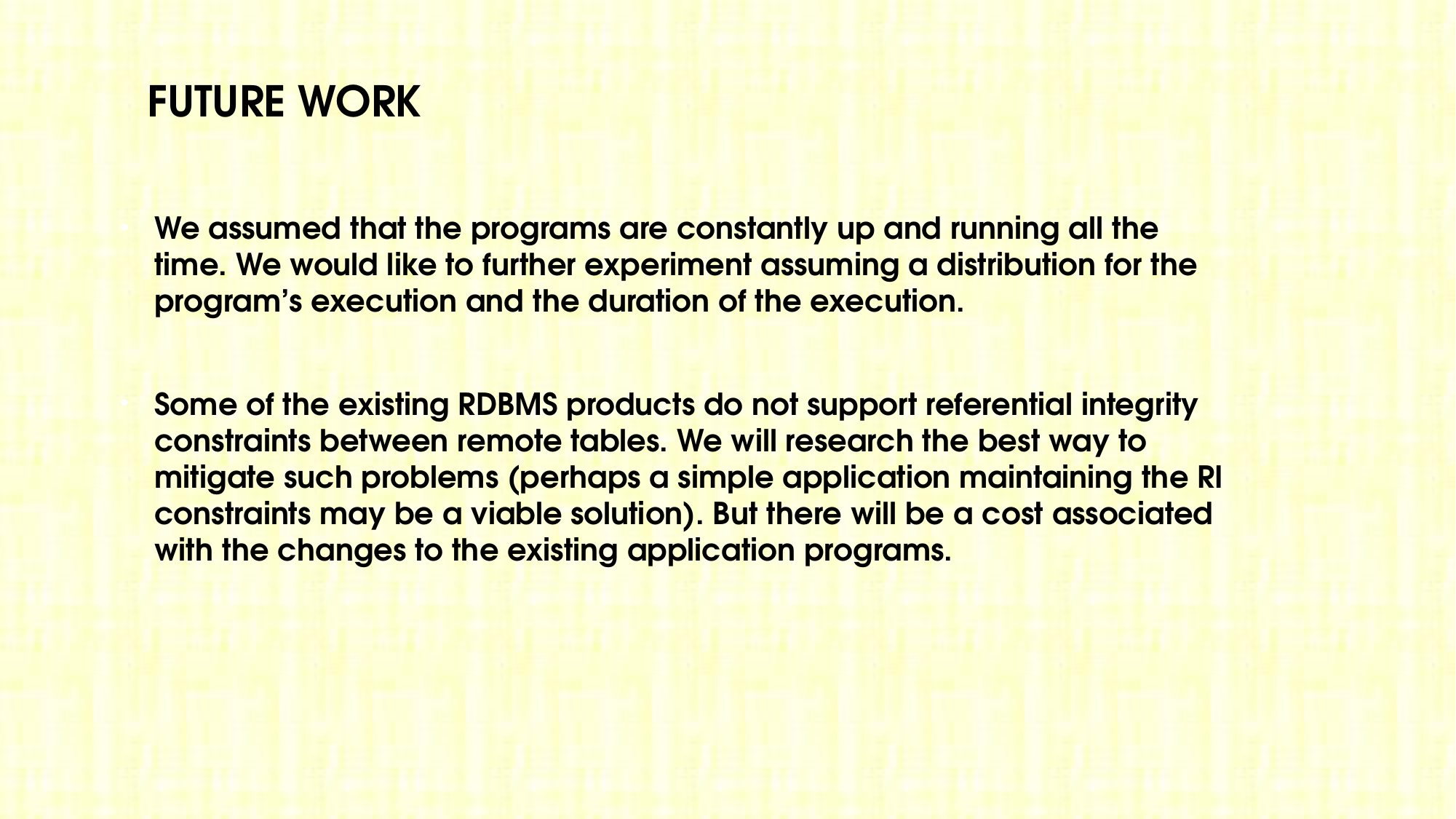

FUTURE WORK
We assumed that the programs are constantly up and running all the time. We would like to further experiment assuming a distribution for the program’s execution and the duration of the execution.

Some of the existing RDBMS products do not support referential integrity constraints between remote tables. We will research the best way to mitigate such problems (perhaps a simple application maintaining the RI constraints may be a viable solution). But there will be a cost associated with the changes to the existing application programs.